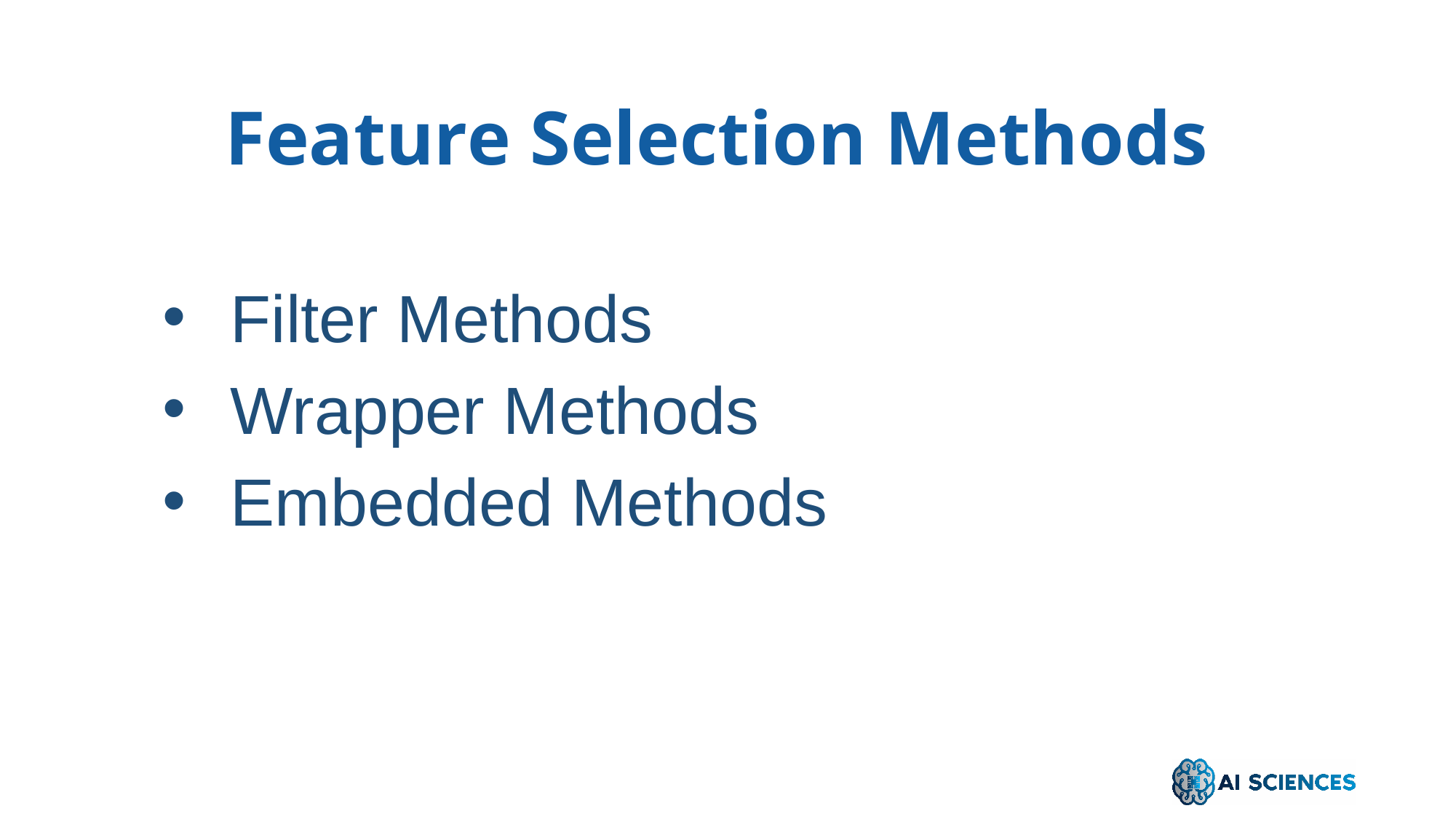

Feature Selection Methods
Filter Methods
Wrapper Methods
Embedded Methods